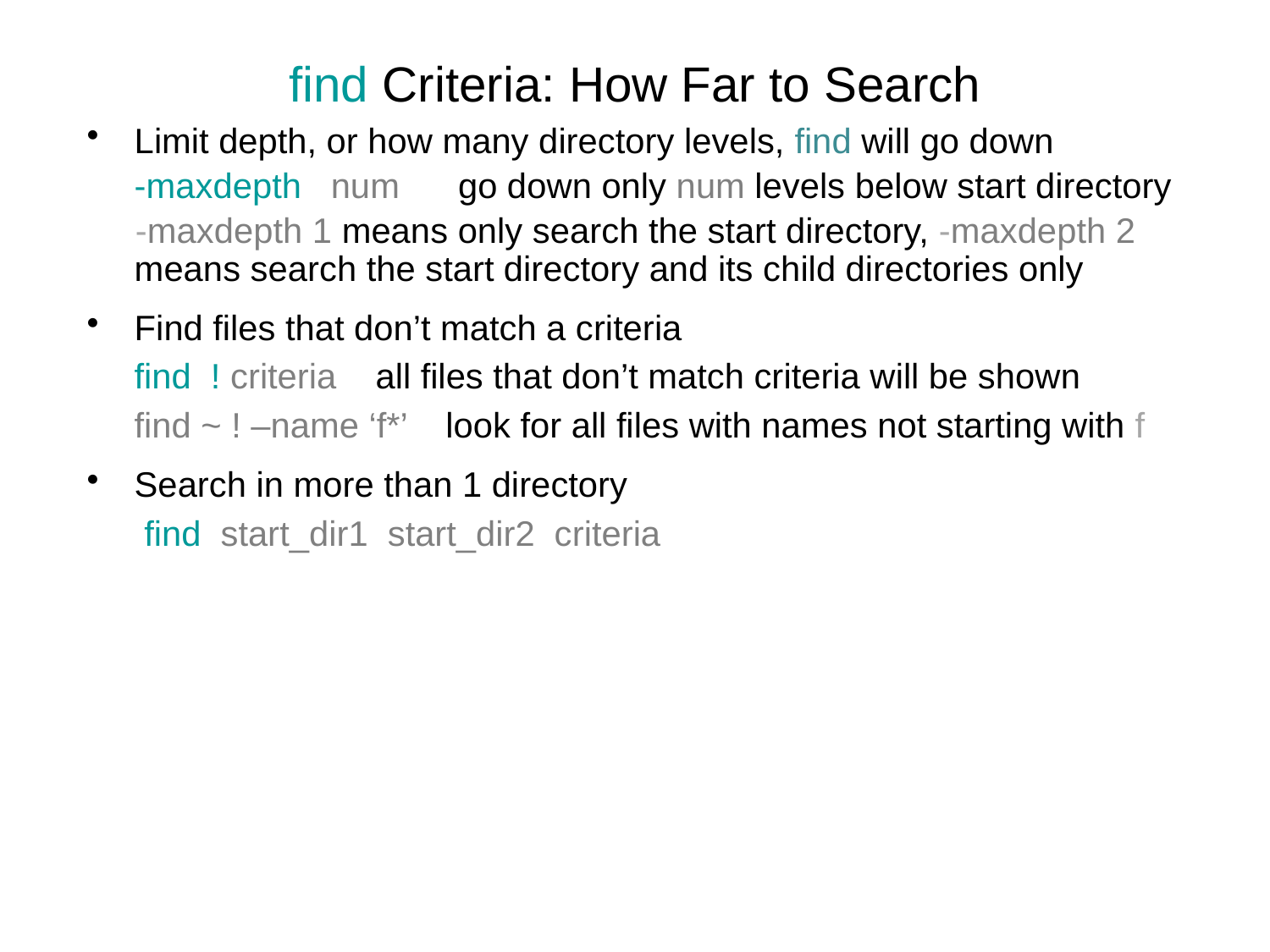

# find Criteria: How Far to Search
Limit depth, or how many directory levels, find will go down
	-maxdepth   num      go down only num levels below start directory
     -maxdepth 1 means only search the start directory, -maxdepth 2 means search the start directory and its child directories only
Find files that don’t match a criteria
	find  ! criteria    all files that don’t match criteria will be shown
	find ~ ! –name ‘f*’    look for all files with names not starting with f
Search in more than 1 directory
	 find  start_dir1  start_dir2  criteria